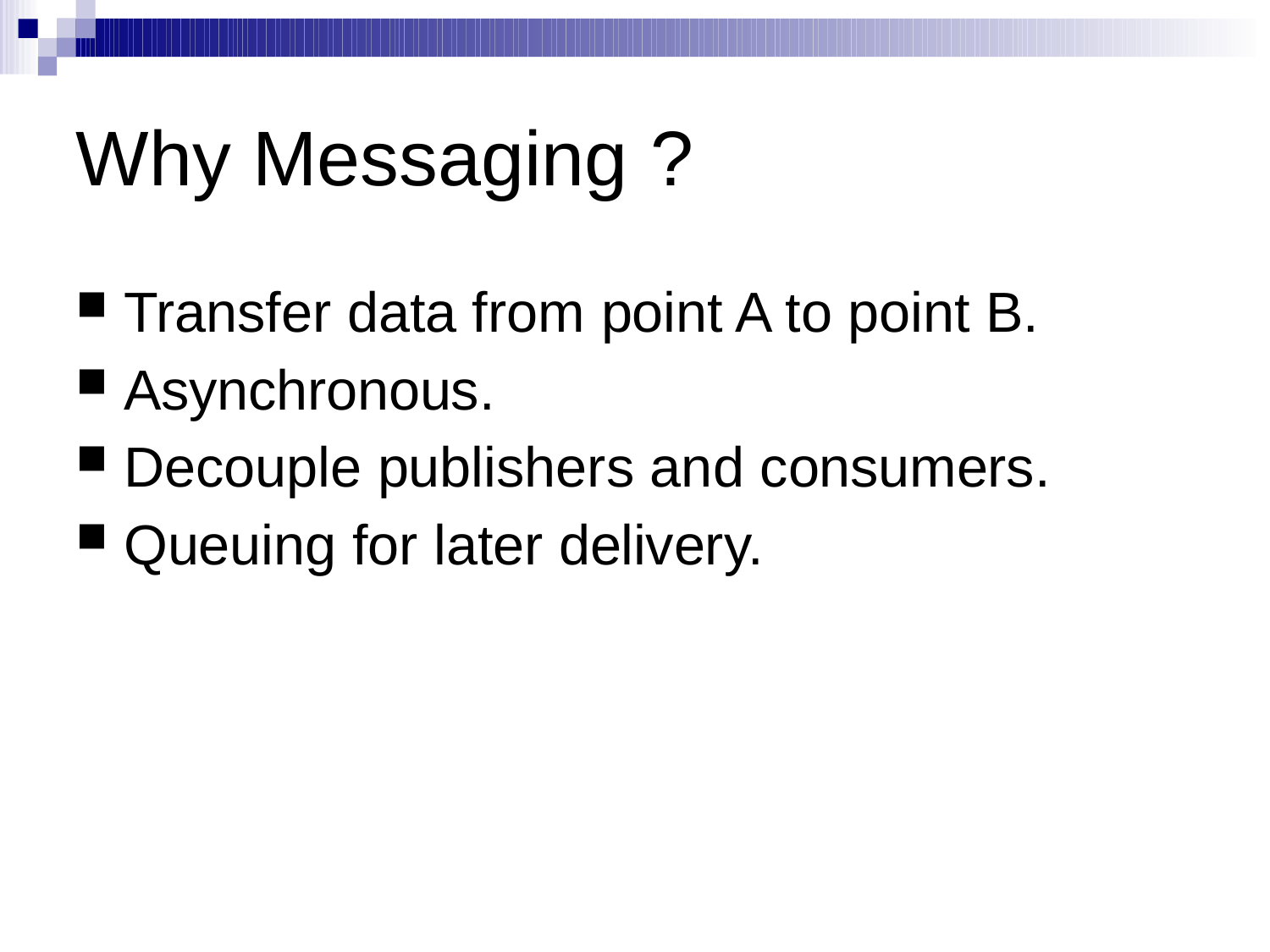

Why Messaging ?
Transfer data from point A to point B.
Asynchronous.
Decouple publishers and consumers.
Queuing for later delivery.